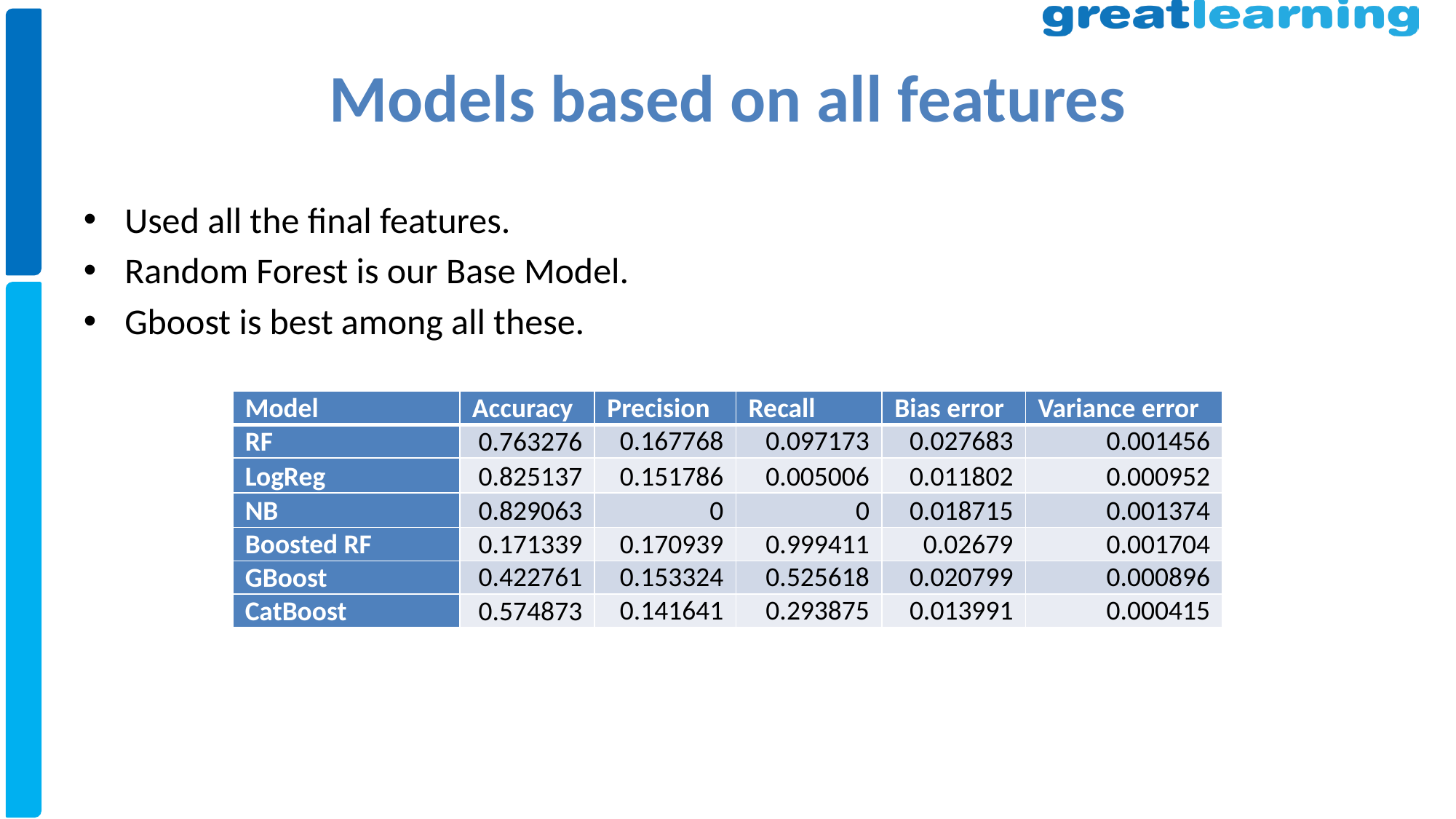

# Models based on all features
Used all the final features.
Random Forest is our Base Model.
Gboost is best among all these.

| Model | Accuracy | Precision | Recall | Bias error | Variance error |
| --- | --- | --- | --- | --- | --- |
| RF | 0.763276 | 0.167768 | 0.097173 | 0.027683 | 0.001456 |
| LogReg | 0.825137 | 0.151786 | 0.005006 | 0.011802 | 0.000952 |
| NB | 0.829063 | 0 | 0 | 0.018715 | 0.001374 |
| Boosted RF | 0.171339 | 0.170939 | 0.999411 | 0.02679 | 0.001704 |
| GBoost | 0.422761 | 0.153324 | 0.525618 | 0.020799 | 0.000896 |
| CatBoost | 0.574873 | 0.141641 | 0.293875 | 0.013991 | 0.000415 |